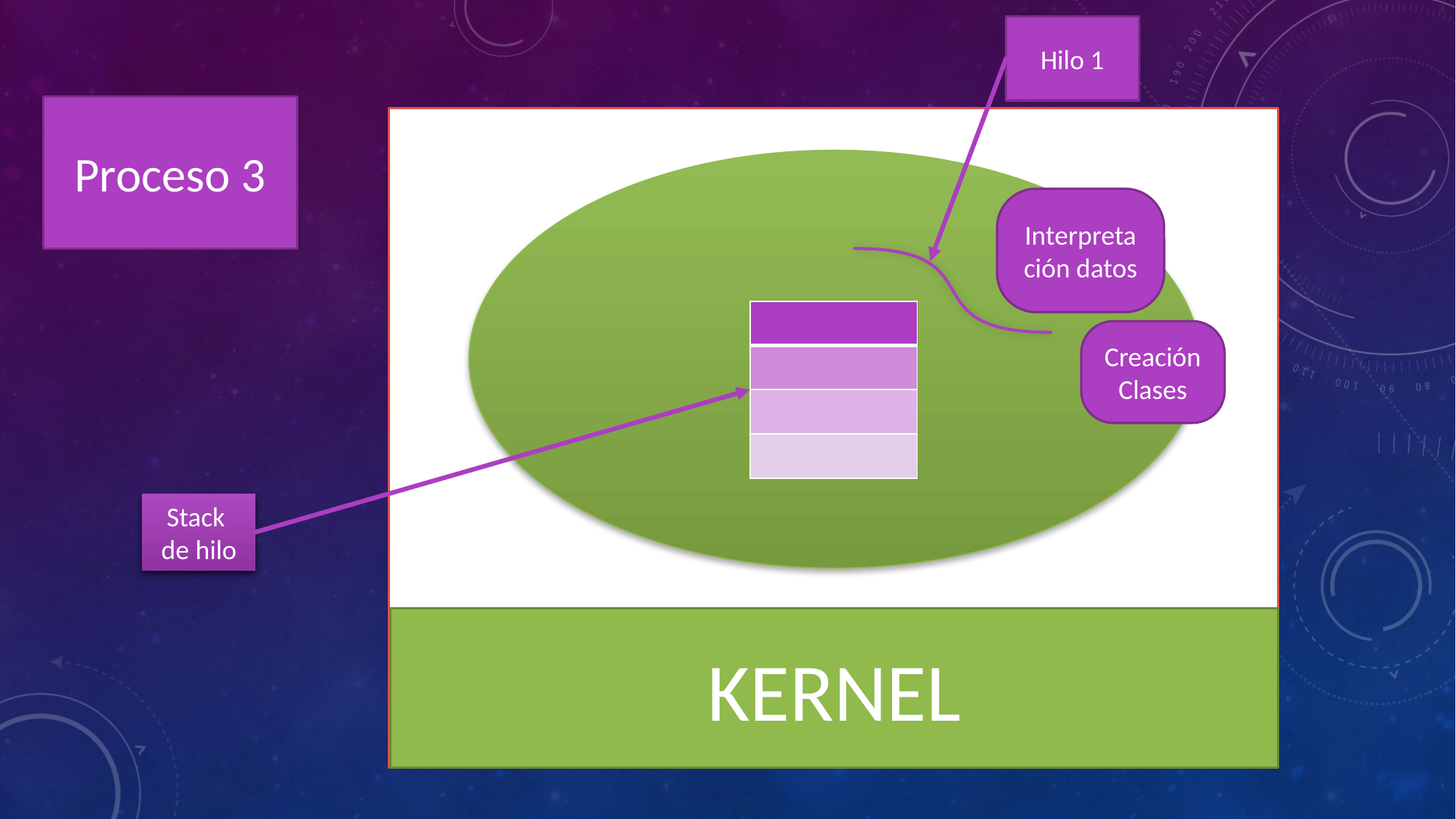

Hilo 1
Proceso 3

KERNEL

Interpretación datos
|  |
| --- |
|  |
|  |
|  |
Creación Clases
Stack  de hilo